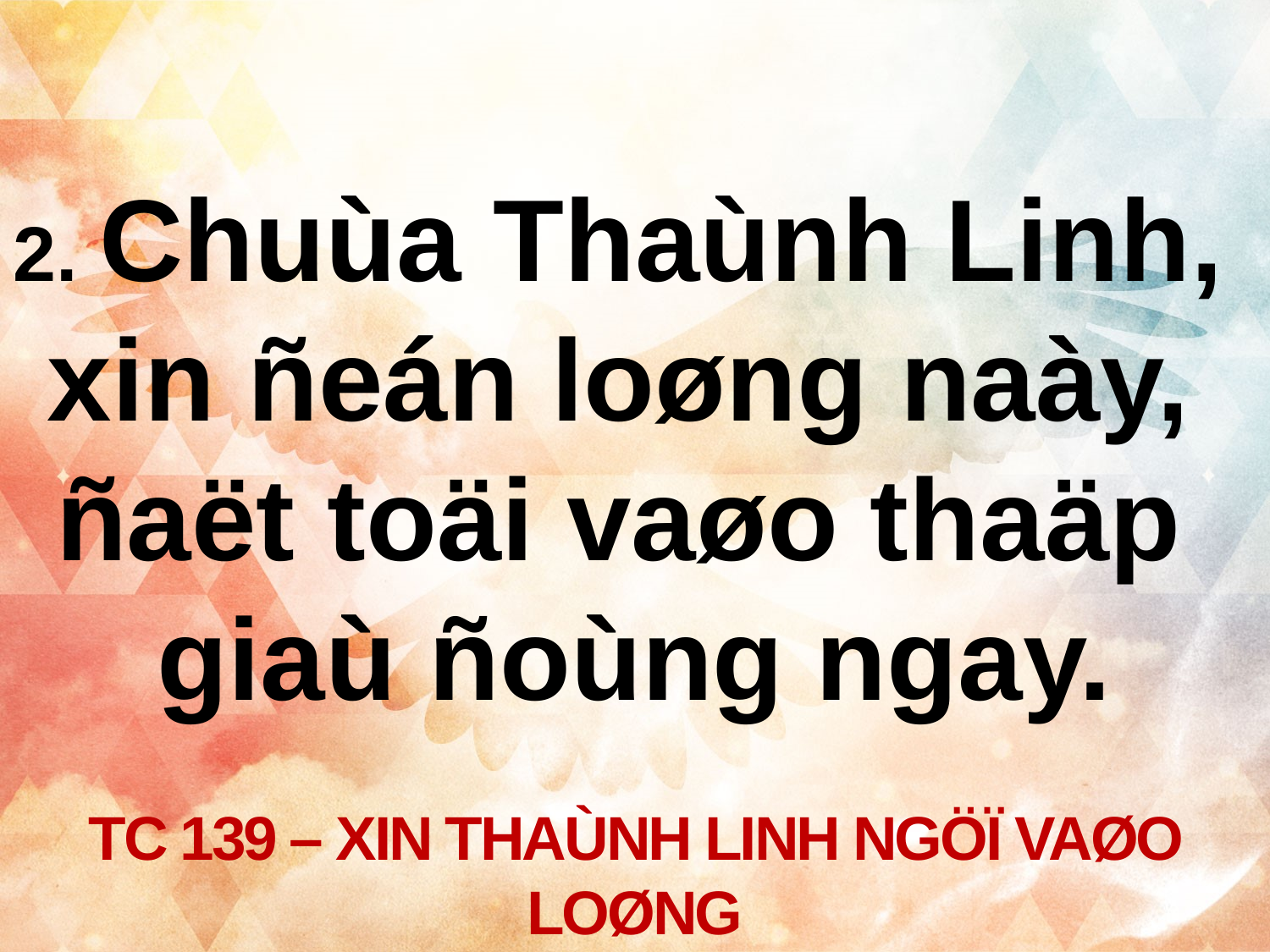

2. Chuùa Thaùnh Linh,
xin ñeán loøng naày,
ñaët toäi vaøo thaäp
giaù ñoùng ngay.
TC 139 – XIN THAÙNH LINH NGÖÏ VAØO LOØNG